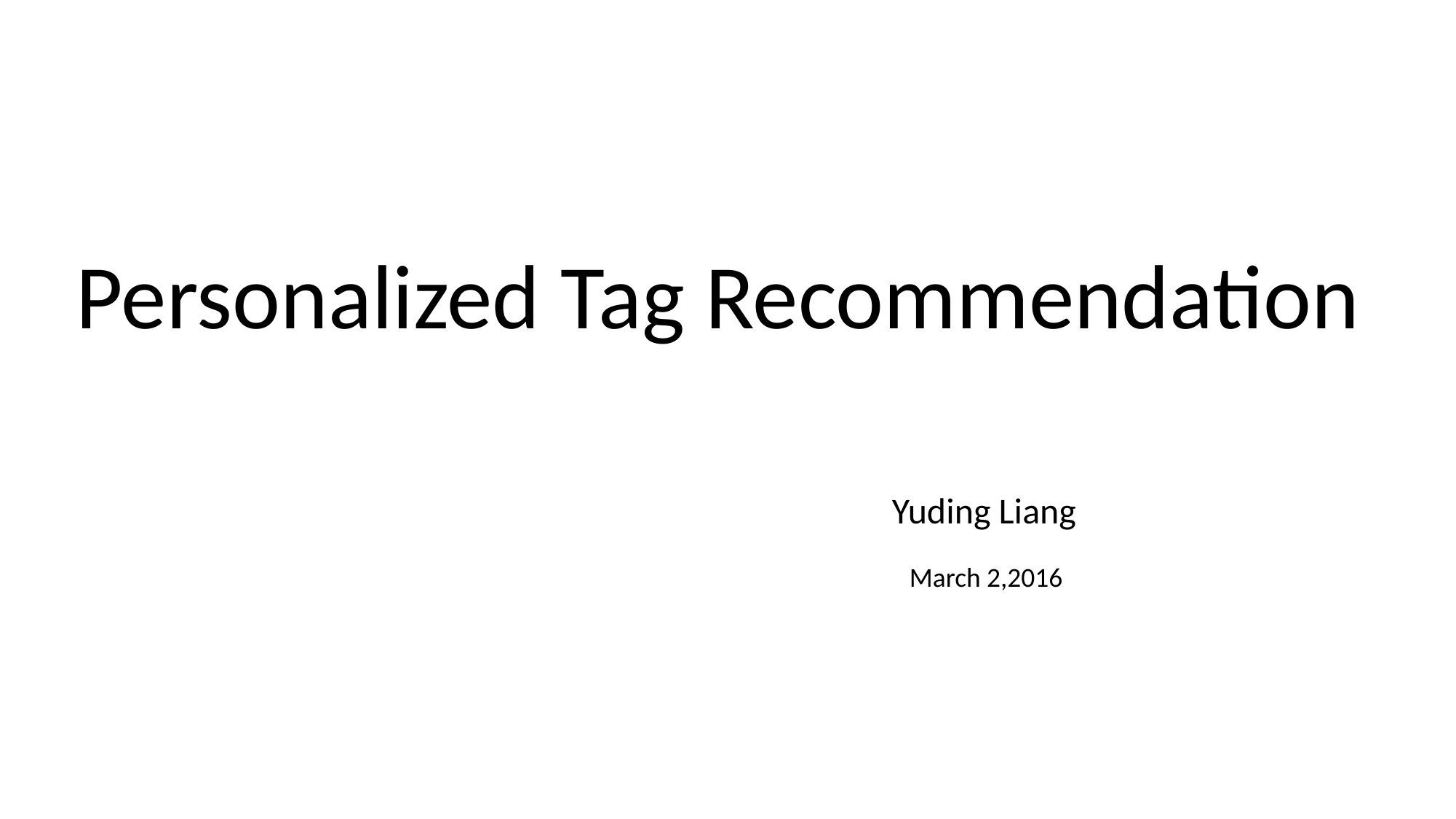

# Personalized Tag Recommendation
Yuding Liang
March 2,2016